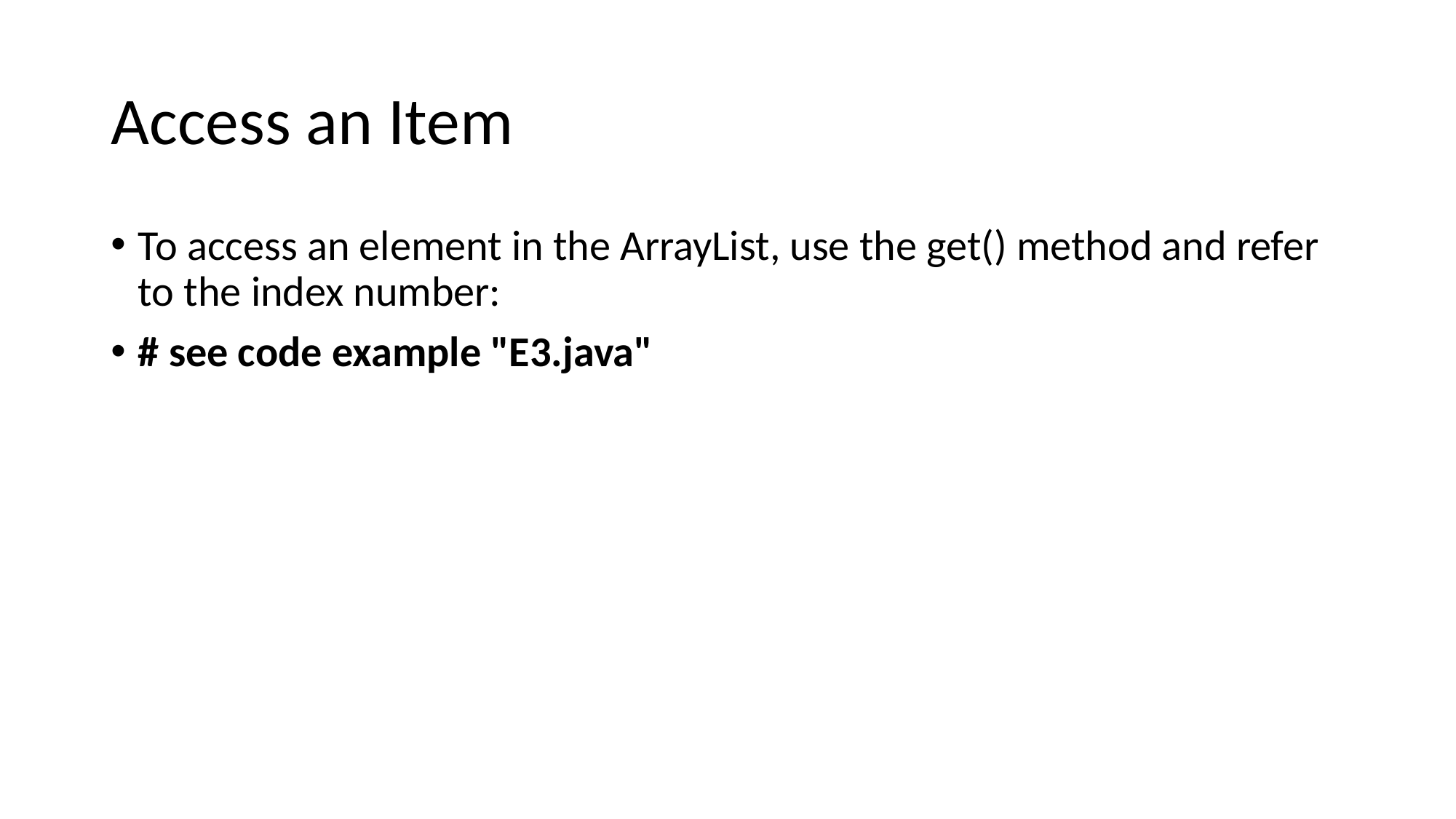

# Access an Item
To access an element in the ArrayList, use the get() method and refer to the index number:
# see code example "E3.java"